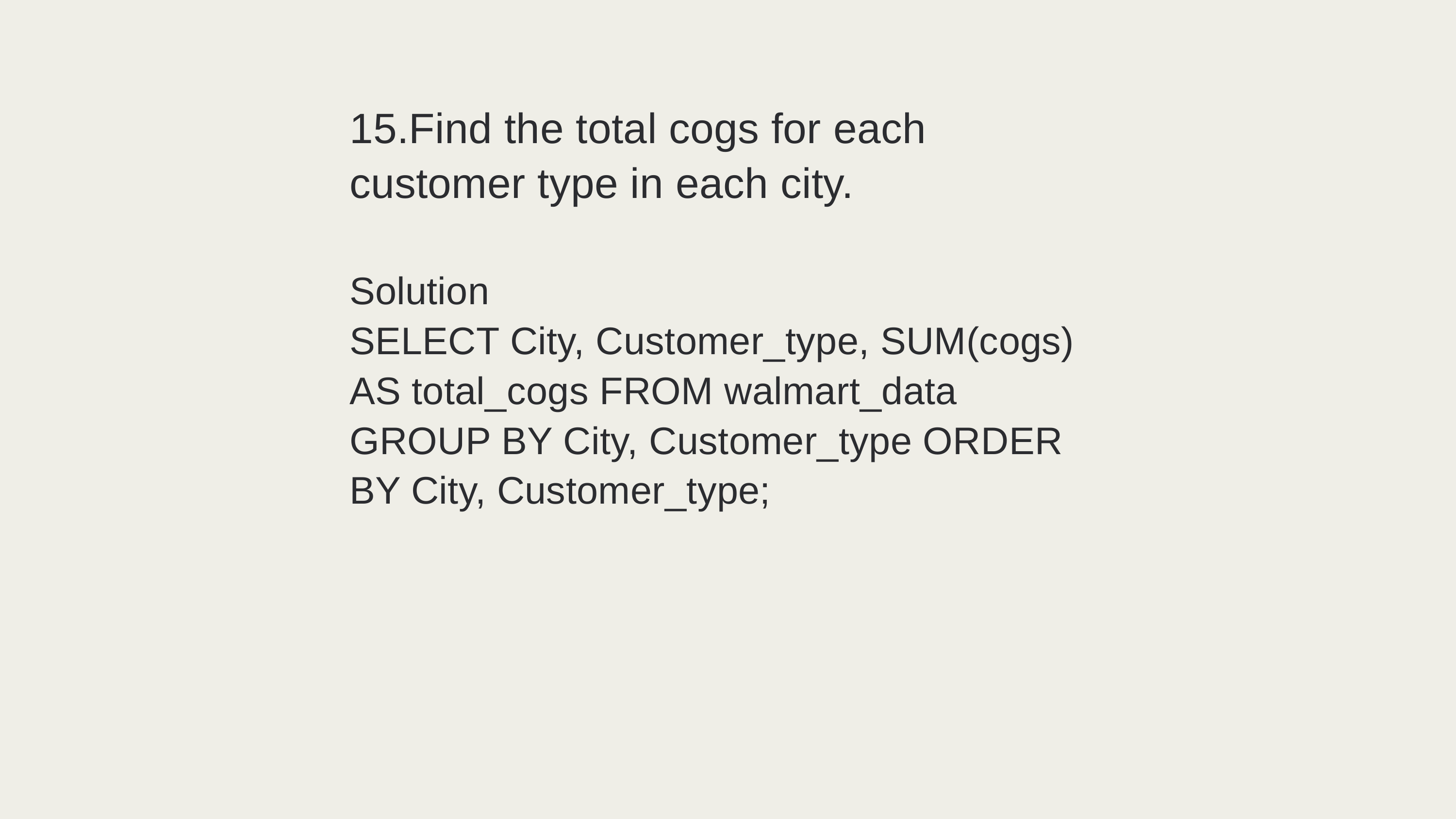

15.Find the total cogs for each customer type in each city.

Solution
SELECT City, Customer_type, SUM(cogs) AS total_cogs FROM walmart_data GROUP BY City, Customer_type ORDER BY City, Customer_type;